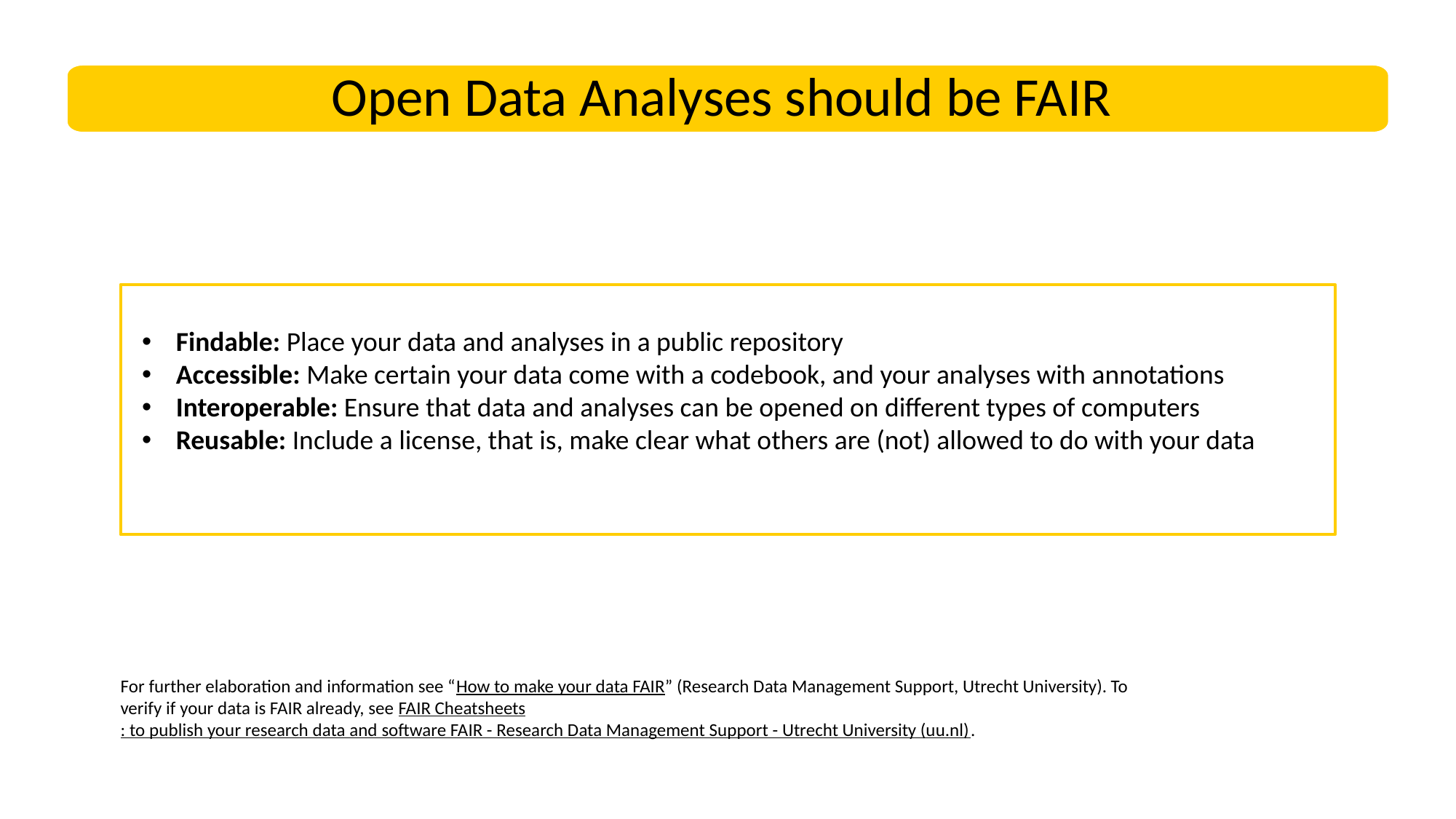

Open Data Analyses should be FAIR

Findable: Place your data and analyses in a public repository
Accessible: Make certain your data come with a codebook, and your analyses with annotations
Interoperable: Ensure that data and analyses can be opened on different types of computers
Reusable: Include a license, that is, make clear what others are (not) allowed to do with your data
For further elaboration and information see “How to make your data FAIR” (Research Data Management Support, Utrecht University). To verify if your data is FAIR already, see FAIR Cheatsheets: to publish your research data and software FAIR - Research Data Management Support - Utrecht University (uu.nl).